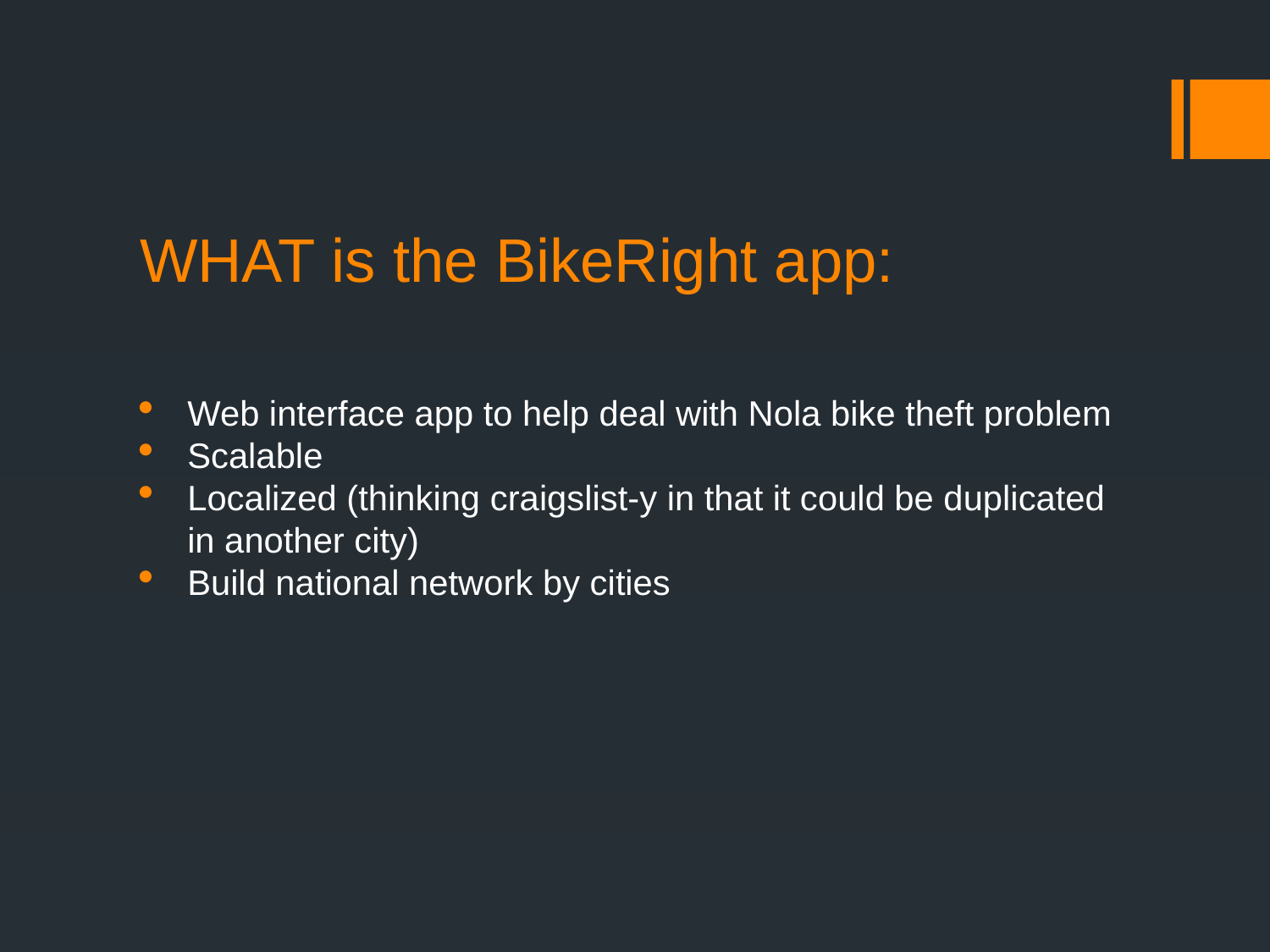

# WHAT is the BikeRight app:
Web interface app to help deal with Nola bike theft problem
Scalable
Localized (thinking craigslist-y in that it could be duplicated in another city)
Build national network by cities